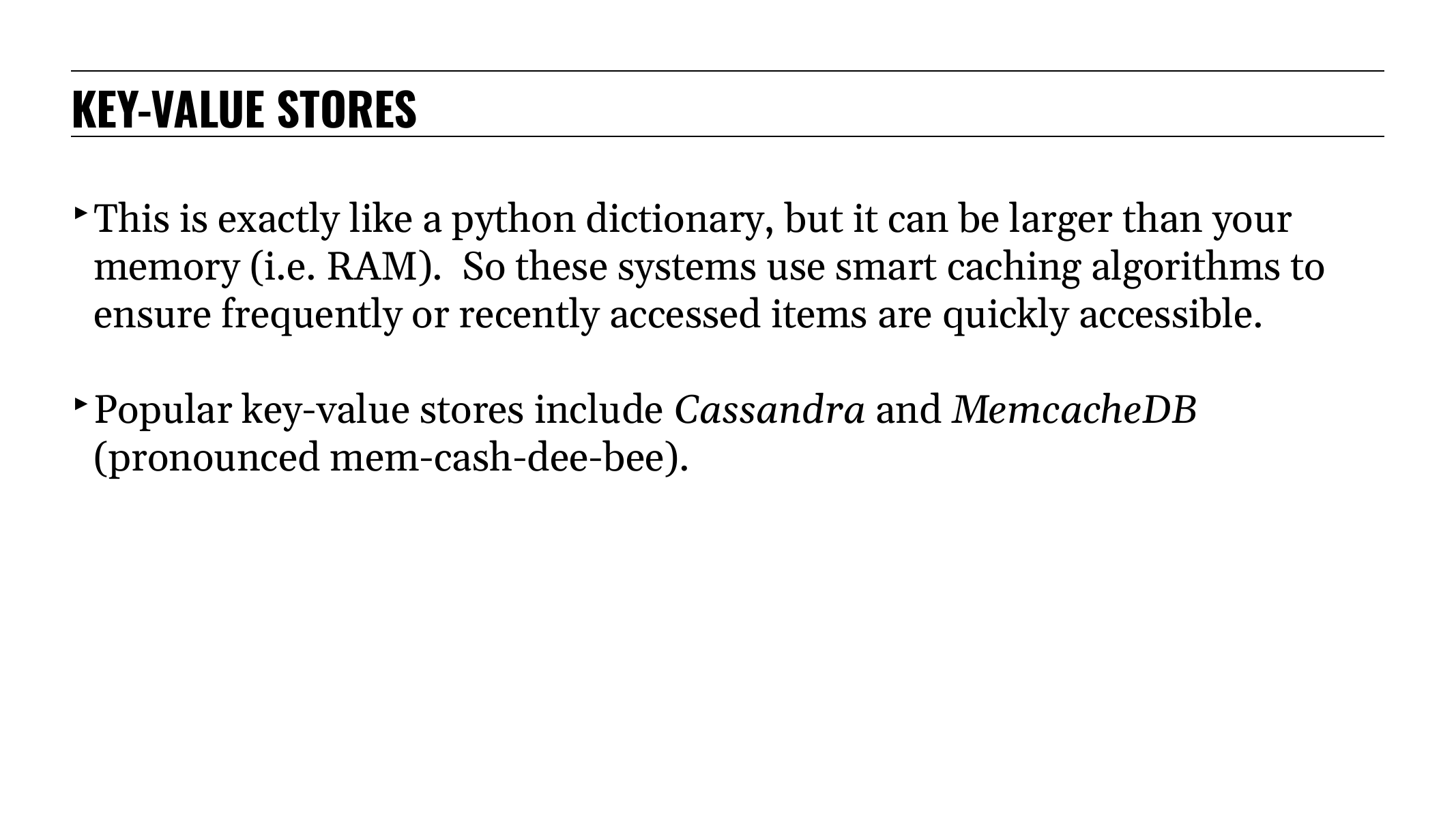

KEY-VALUE STORES

This is exactly like a python dictionary, but it can be larger than your memory (i.e. RAM).  So these systems use smart caching algorithms to ensure frequently or recently accessed items are quickly accessible.

Popular key-value stores include Cassandra and MemcacheDB (pronounced mem-cash-dee-bee).